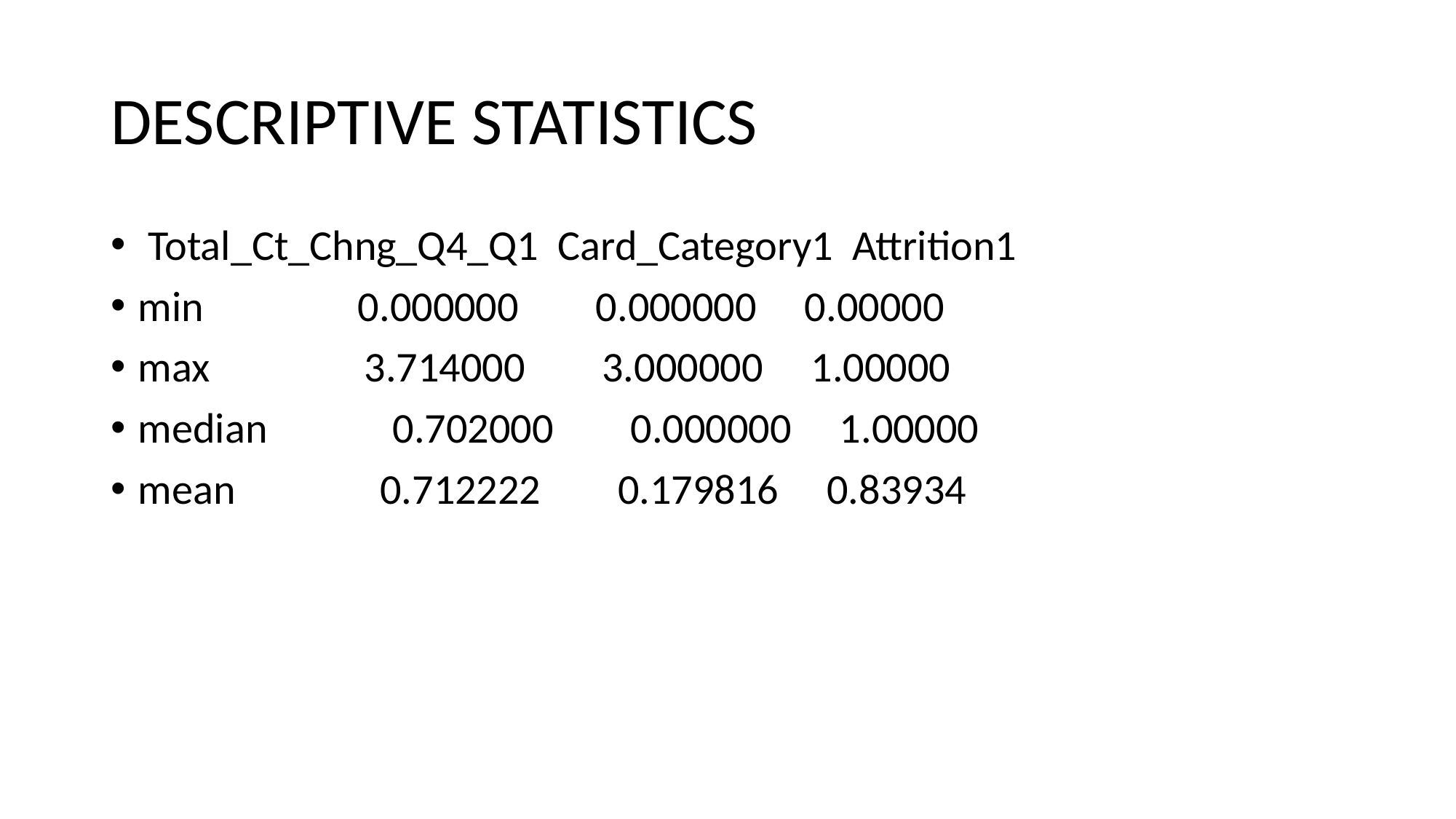

# DESCRIPTIVE STATISTICS
 Total_Ct_Chng_Q4_Q1  Card_Category1  Attrition1
min                0.000000        0.000000     0.00000
max                3.714000        3.000000     1.00000
median             0.702000        0.000000     1.00000
mean               0.712222        0.179816     0.83934